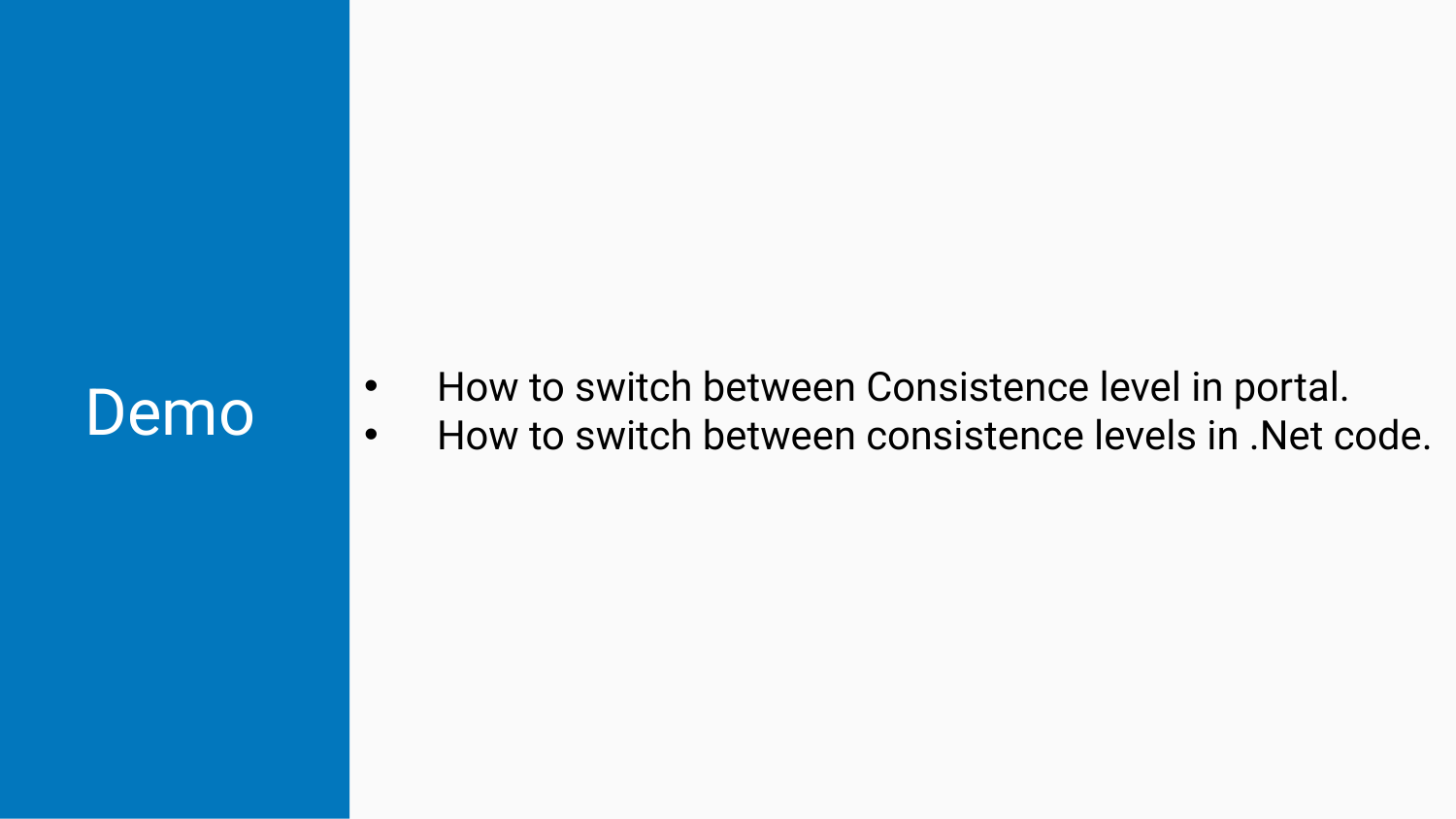

Demo
How to switch between Consistence level in portal.
How to switch between consistence levels in .Net code.